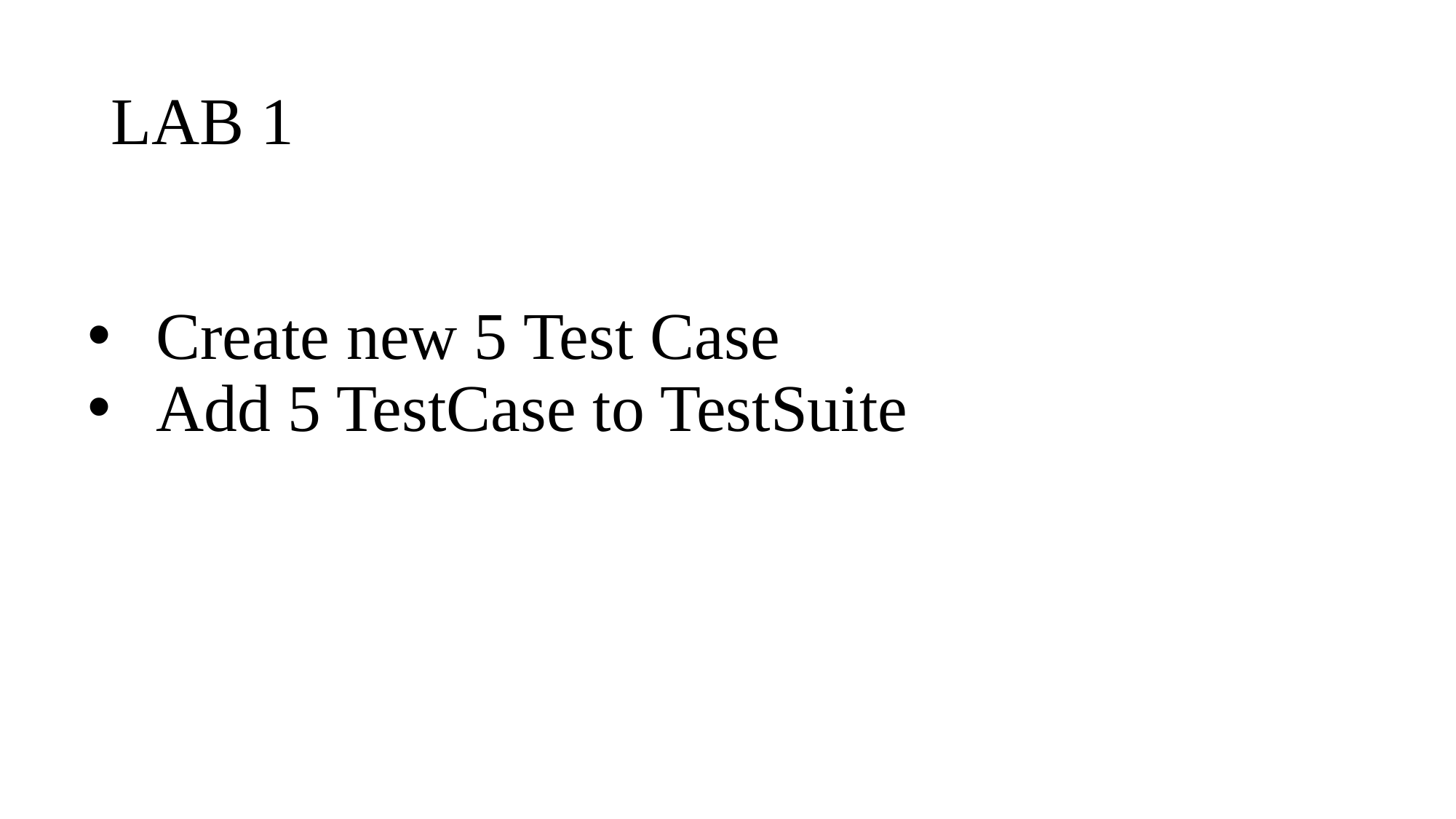

# LAB 1
Create new 5 Test Case
Add 5 TestCase to TestSuite